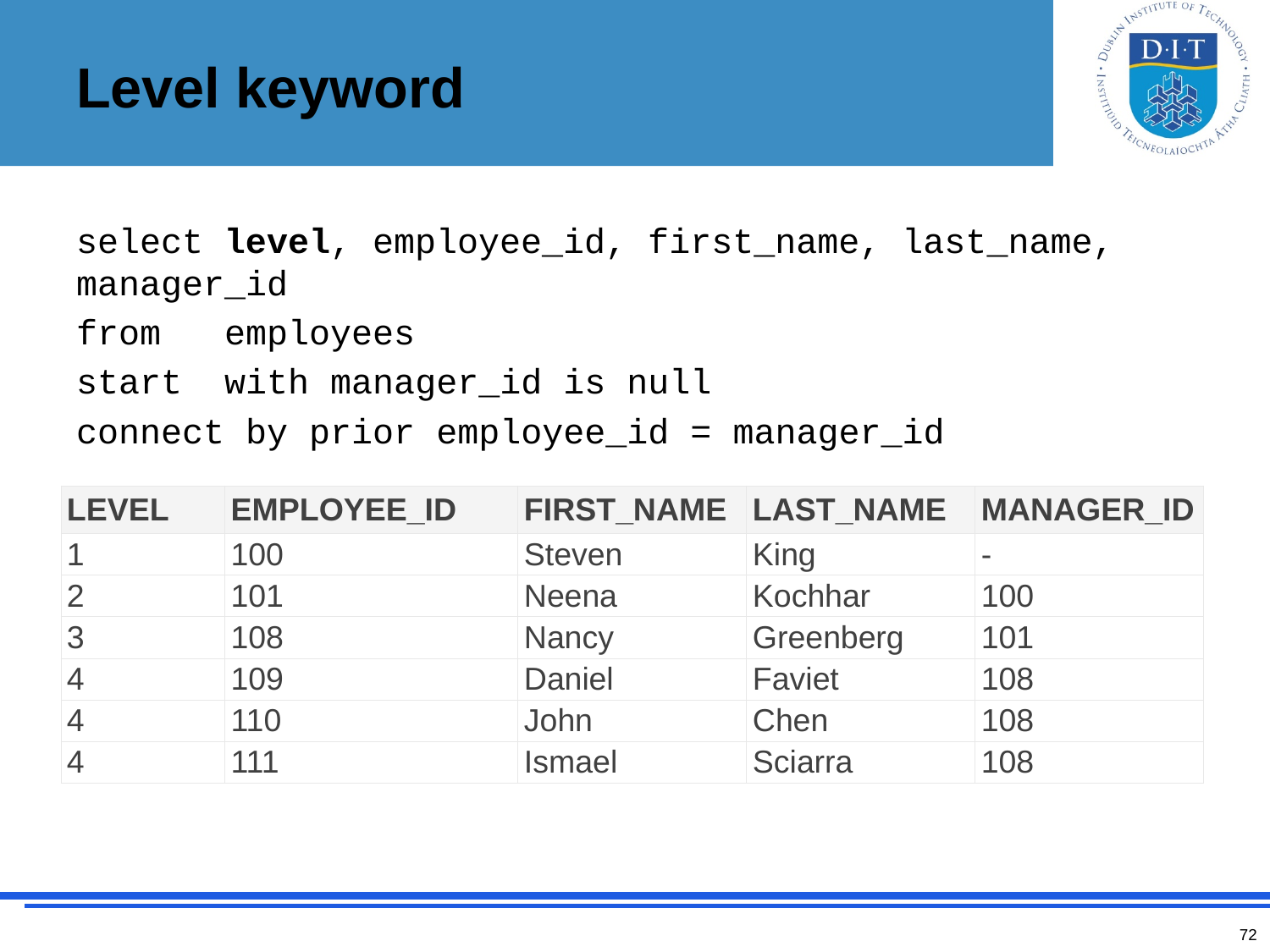

# Level keyword
select level, employee_id, first_name, last_name, manager_id
from   employees
start  with manager_id is null
connect by prior employee_id = manager_id
| LEVEL | EMPLOYEE\_ID | FIRST\_NAME | LAST\_NAME | MANAGER\_ID |
| --- | --- | --- | --- | --- |
| 1 | 100 | Steven | King | - |
| 2 | 101 | Neena | Kochhar | 100 |
| 3 | 108 | Nancy | Greenberg | 101 |
| 4 | 109 | Daniel | Faviet | 108 |
| 4 | 110 | John | Chen | 108 |
| 4 | 111 | Ismael | Sciarra | 108 |
72